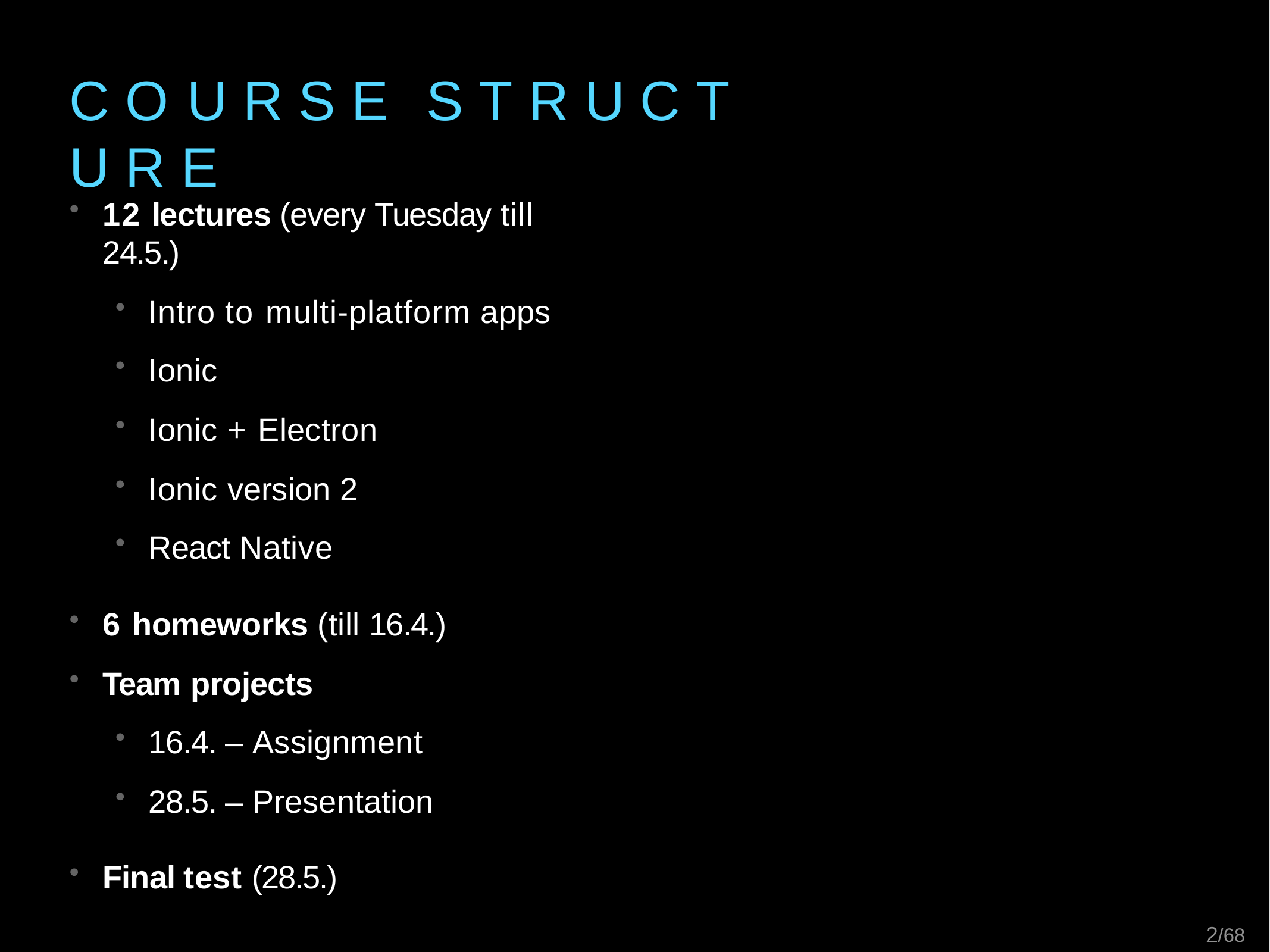

# C O U R S E	S T R U C T U R E
12 lectures (every Tuesday till 24.5.)
Intro to multi-platform apps
Ionic
Ionic + Electron
Ionic version 2
React Native
6 homeworks (till 16.4.)
Team projects
16.4. – Assignment
28.5. – Presentation
Final test (28.5.)
2/68